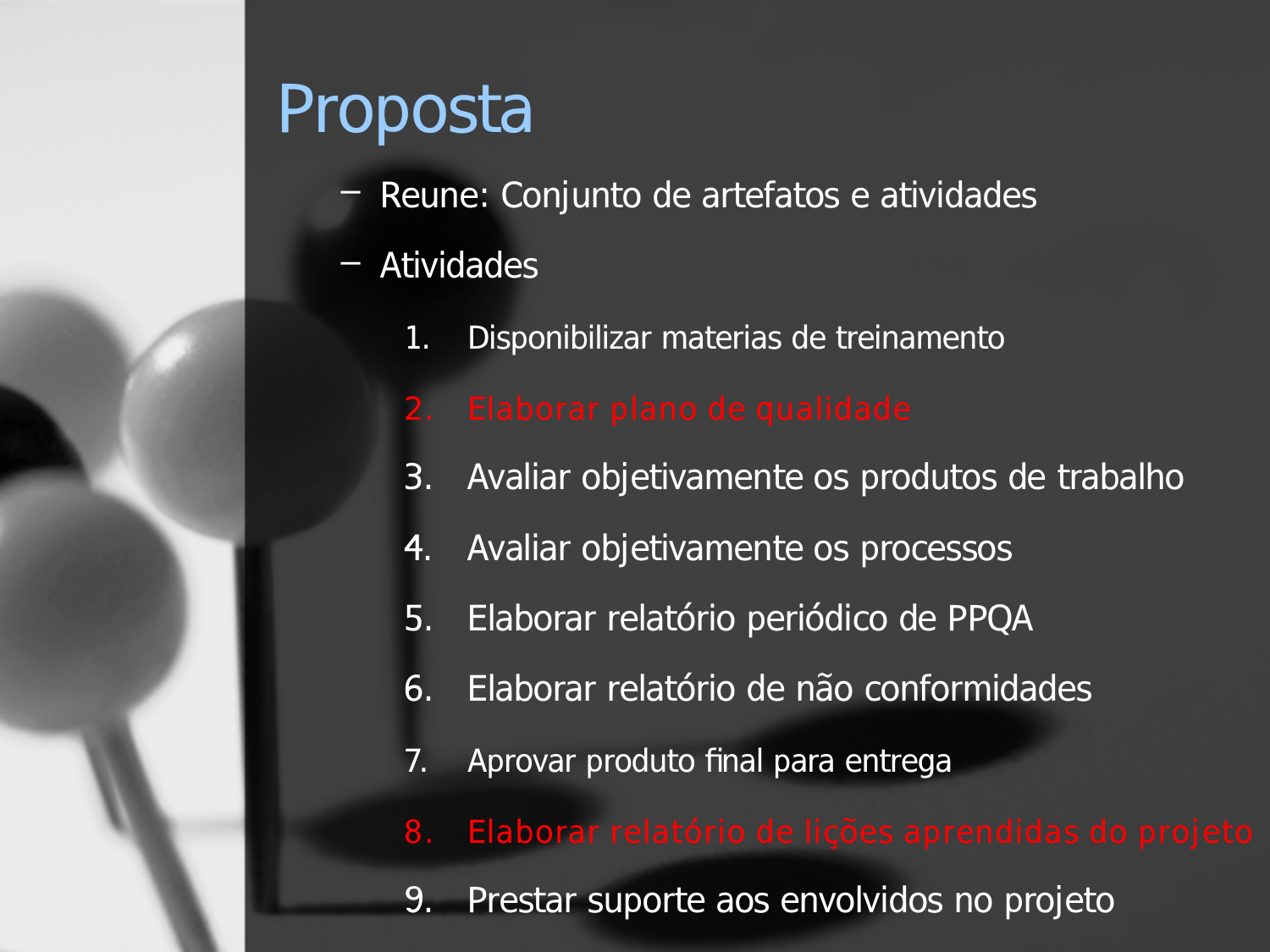

# Proposta
Reune: Conjunto de artefatos e atividades
Atividades
Disponibilizar materias de treinamento
Elaborar plano de qualidade
Avaliar objetivamente os produtos de trabalho
Avaliar objetivamente os processos
Elaborar relatório periódico de PPQA
Elaborar relatório de não conformidades
Aprovar produto final para entrega
Elaborar relatório de lições aprendidas do projeto
Prestar suporte aos envolvidos no projeto